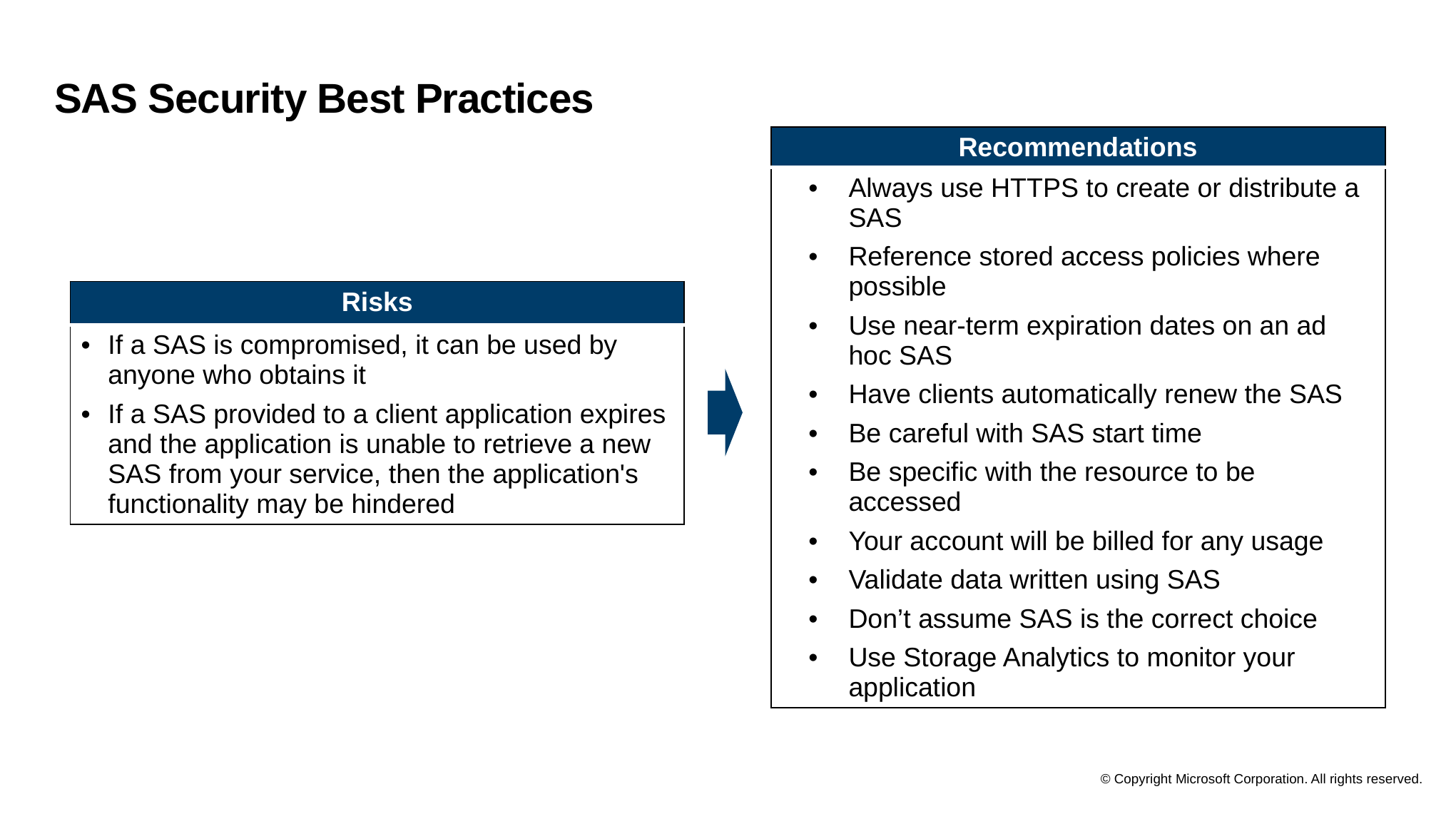

# SAS Security Best Practices
| Recommendations |
| --- |
| Always use HTTPS to create or distribute a SAS Reference stored access policies where possible Use near-term expiration dates on an ad hoc SAS Have clients automatically renew the SAS Be careful with SAS start time Be specific with the resource to be accessed Your account will be billed for any usage Validate data written using SAS Don’t assume SAS is the correct choice Use Storage Analytics to monitor your application |
| Risks |
| --- |
| If a SAS is compromised, it can be used by anyone who obtains it If a SAS provided to a client application expires and the application is unable to retrieve a new SAS from your service, then the application's functionality may be hindered |